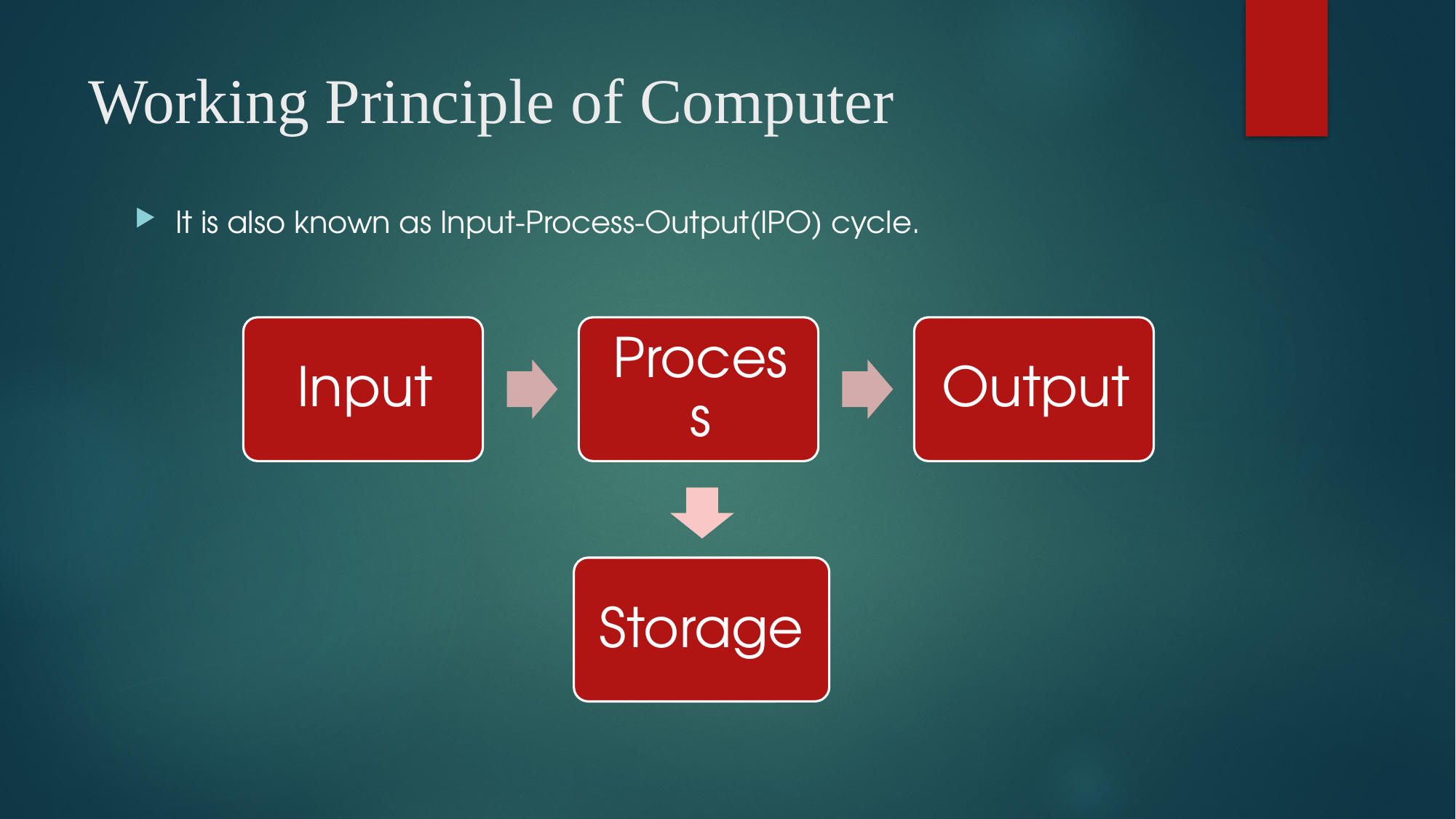

# Working Principle of Computer
Input

Process

Output
It is also known as Input-Process-Output(IPO) cycle.

Storage